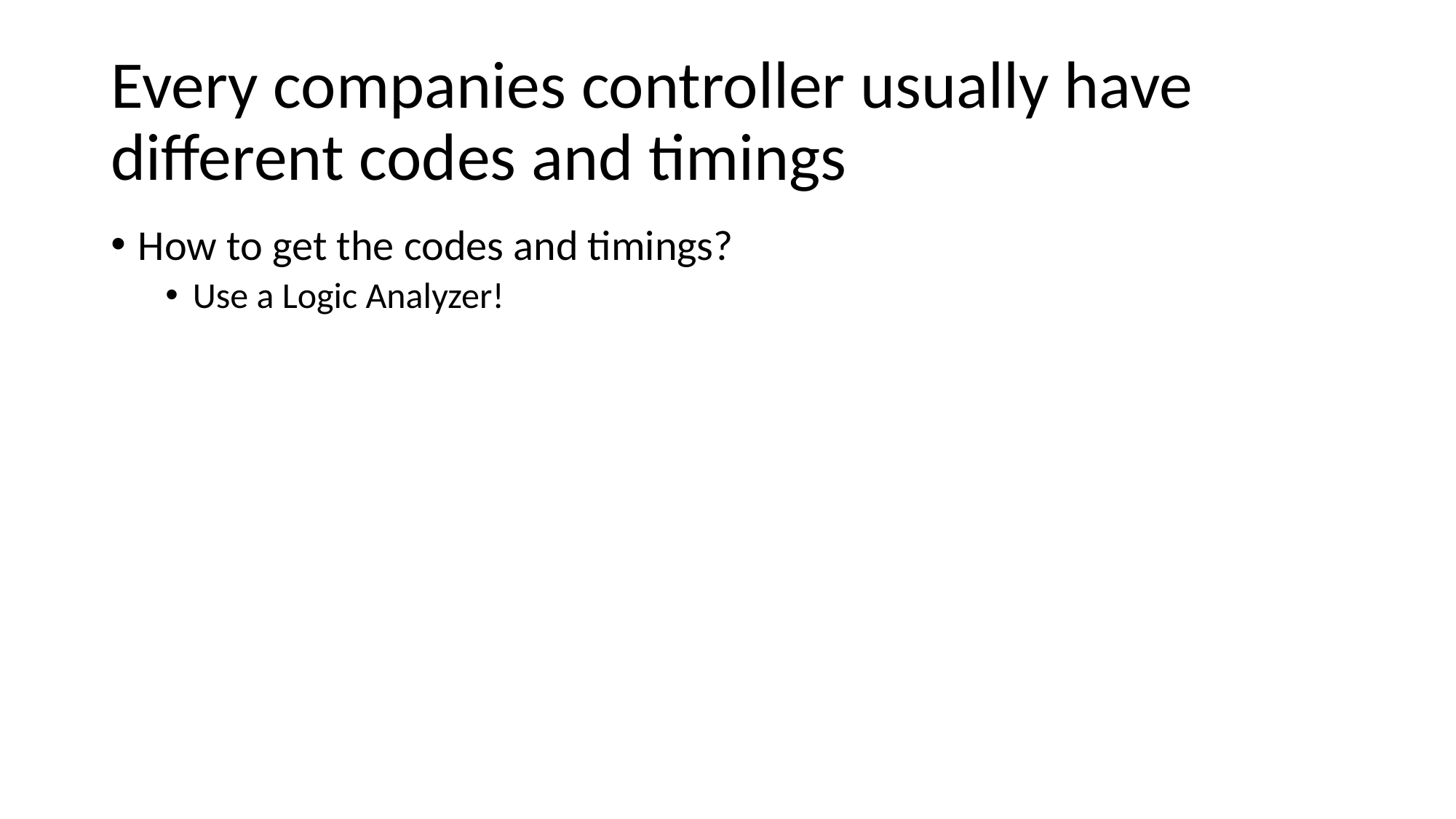

# Every companies controller usually have different codes and timings
How to get the codes and timings?
Use a Logic Analyzer!